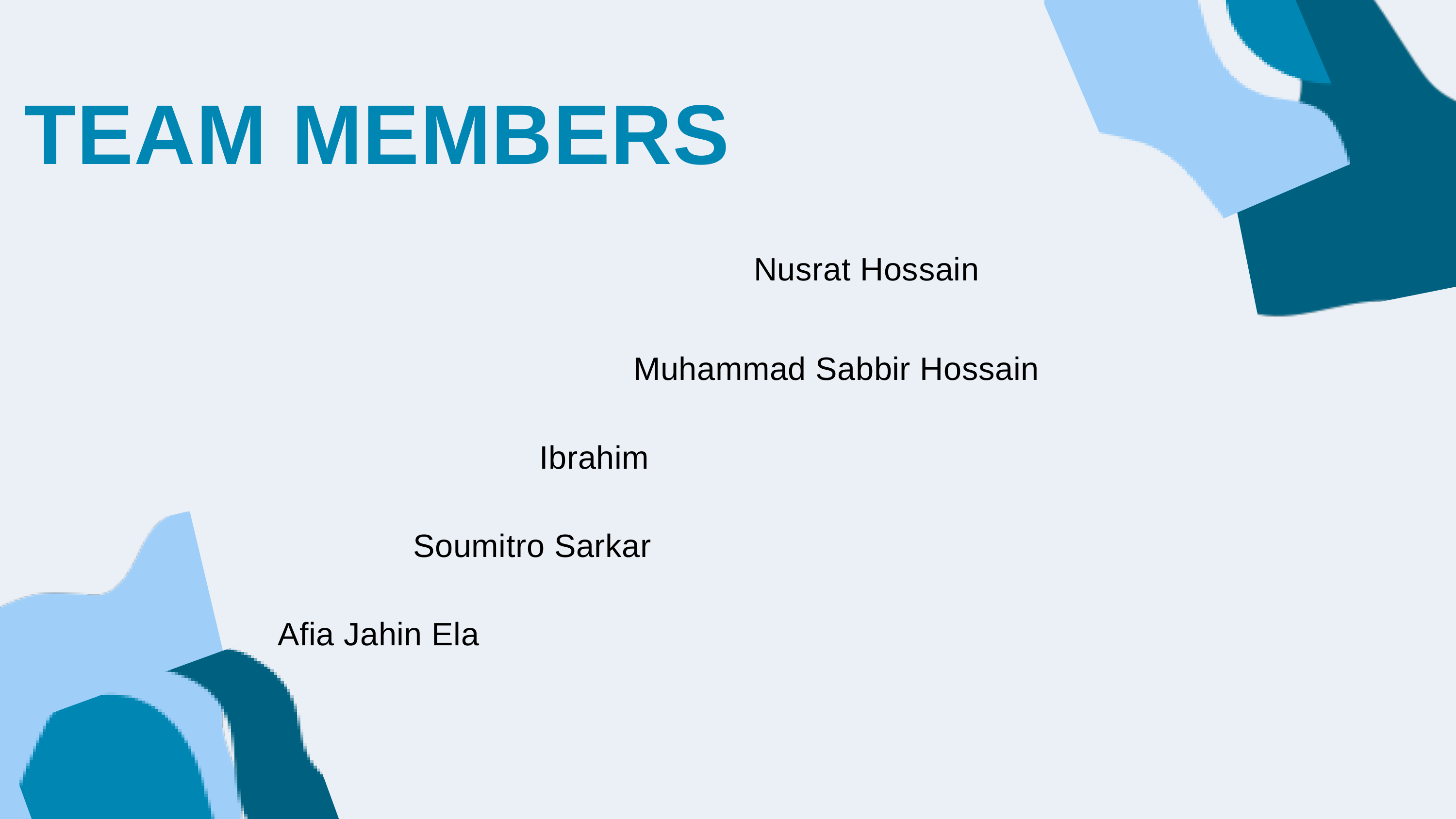

TEAM MEMBERS
Nusrat Hossain
Muhammad Sabbir Hossain
Ibrahim
Soumitro Sarkar

Afia Jahin Ela